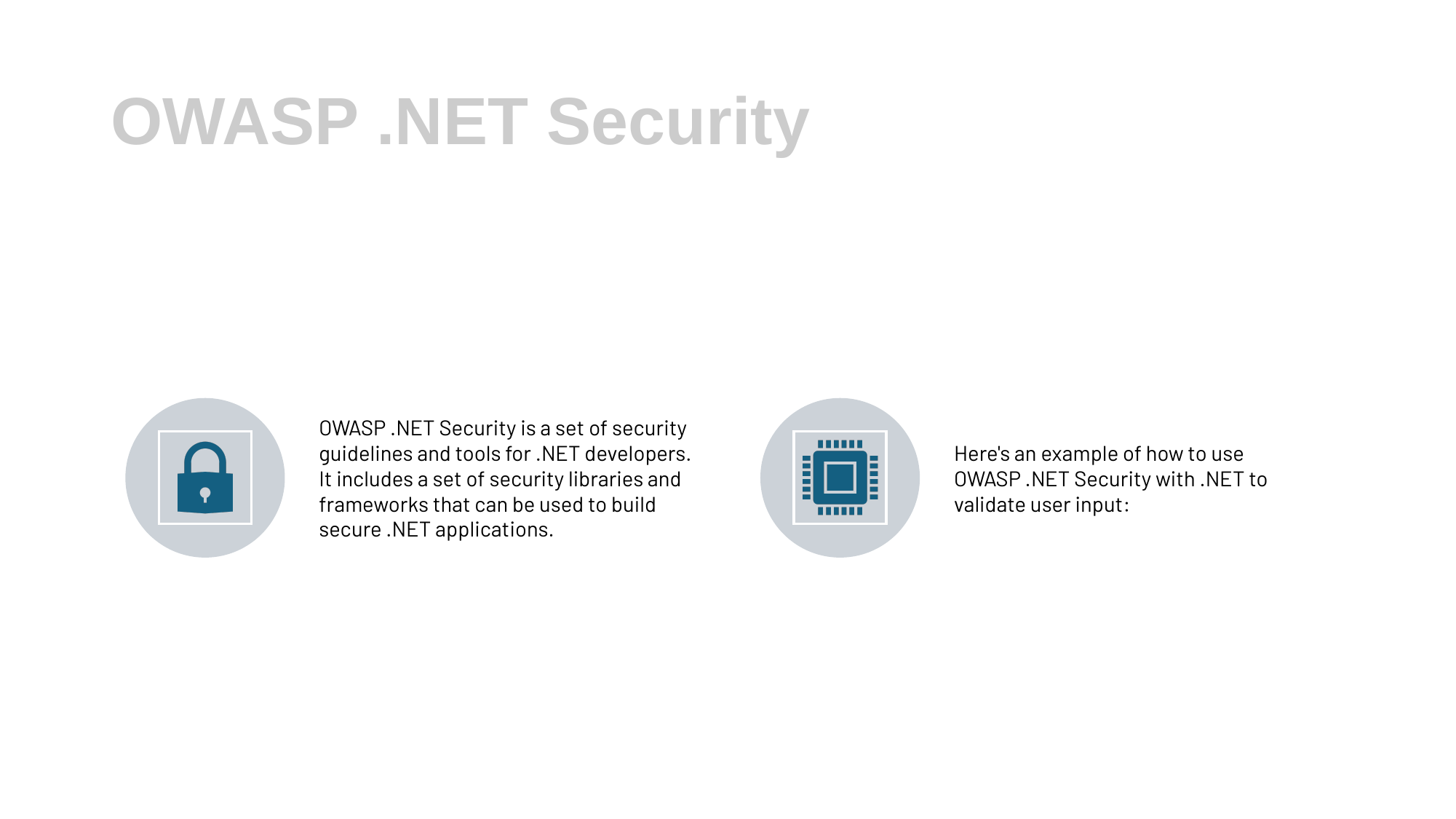

# OWASP .NET Security
OWASP .NET Security is a set of security guidelines and tools for .NET developers. It includes a set of security libraries and frameworks that can be used to build secure .NET applications.
Here's an example of how to use OWASP .NET Security with .NET to validate user input: